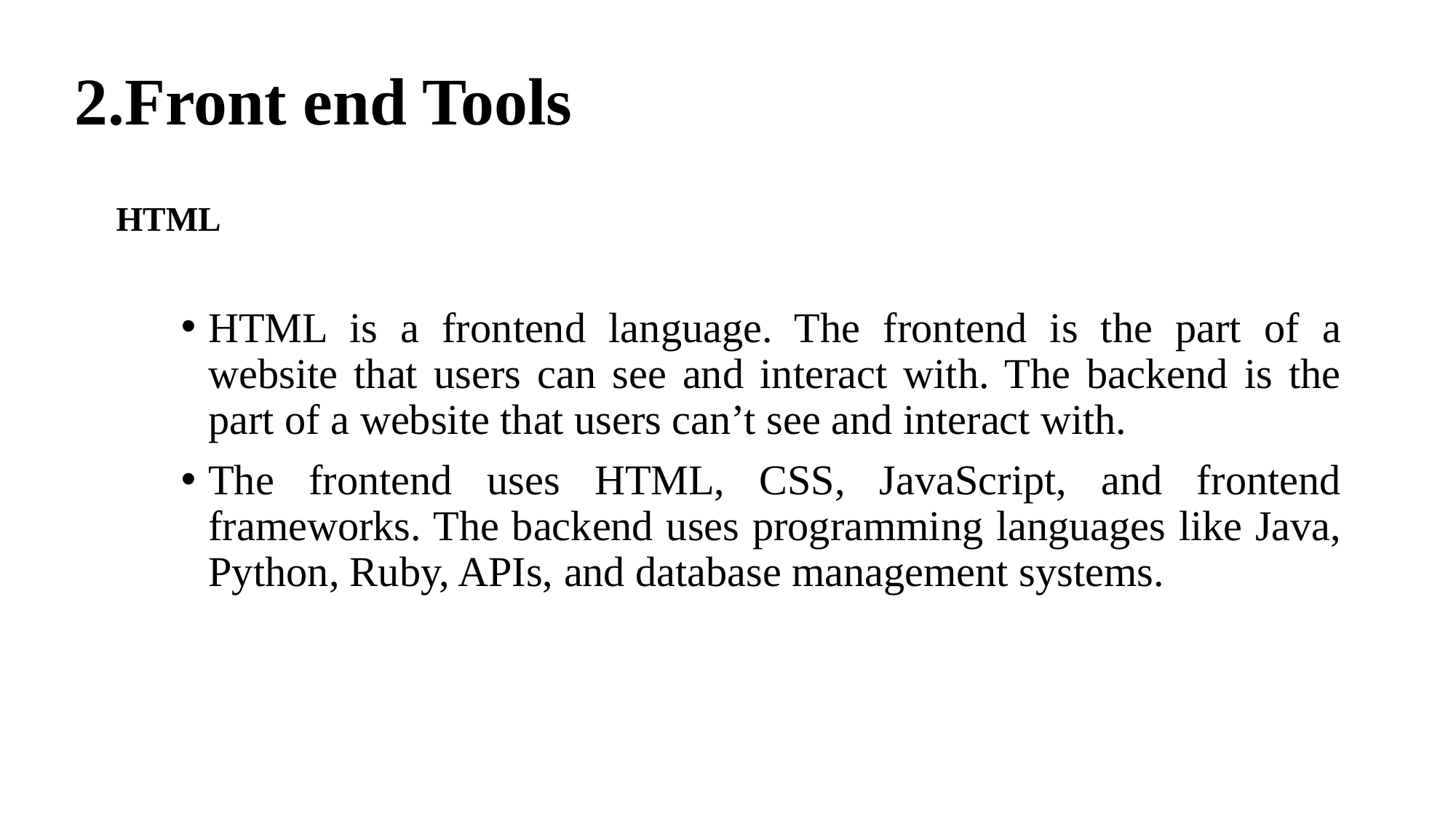

2.Front end Tools
# HTML
HTML is a frontend language. The frontend is the part of a website that users can see and interact with. The backend is the part of a website that users can’t see and interact with.
The frontend uses HTML, CSS, JavaScript, and frontend frameworks. The backend uses programming languages like Java, Python, Ruby, APIs, and database management systems.